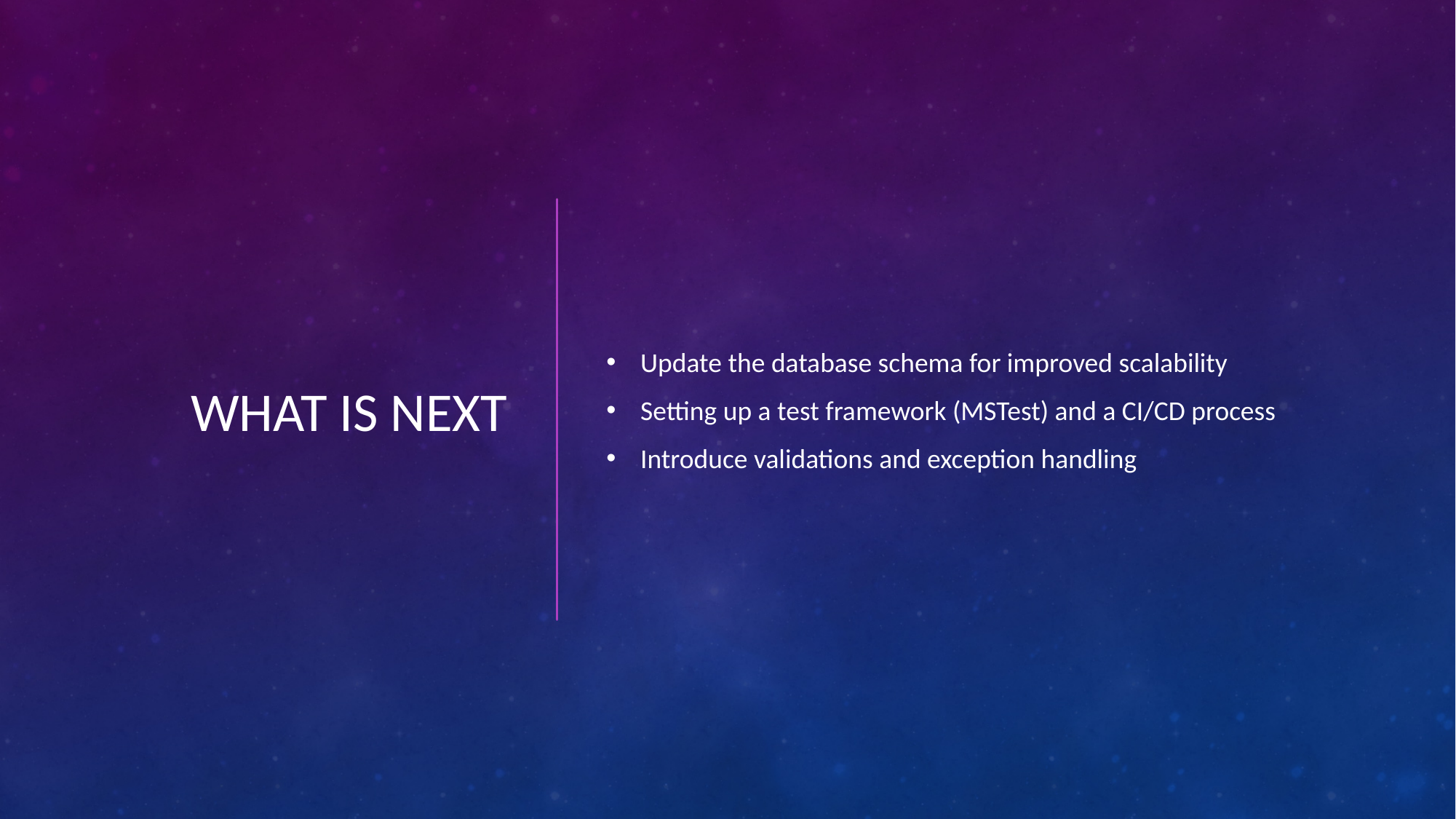

# What Is Next
Update the database schema for improved scalability
Setting up a test framework (MSTest) and a CI/CD process
Introduce validations and exception handling